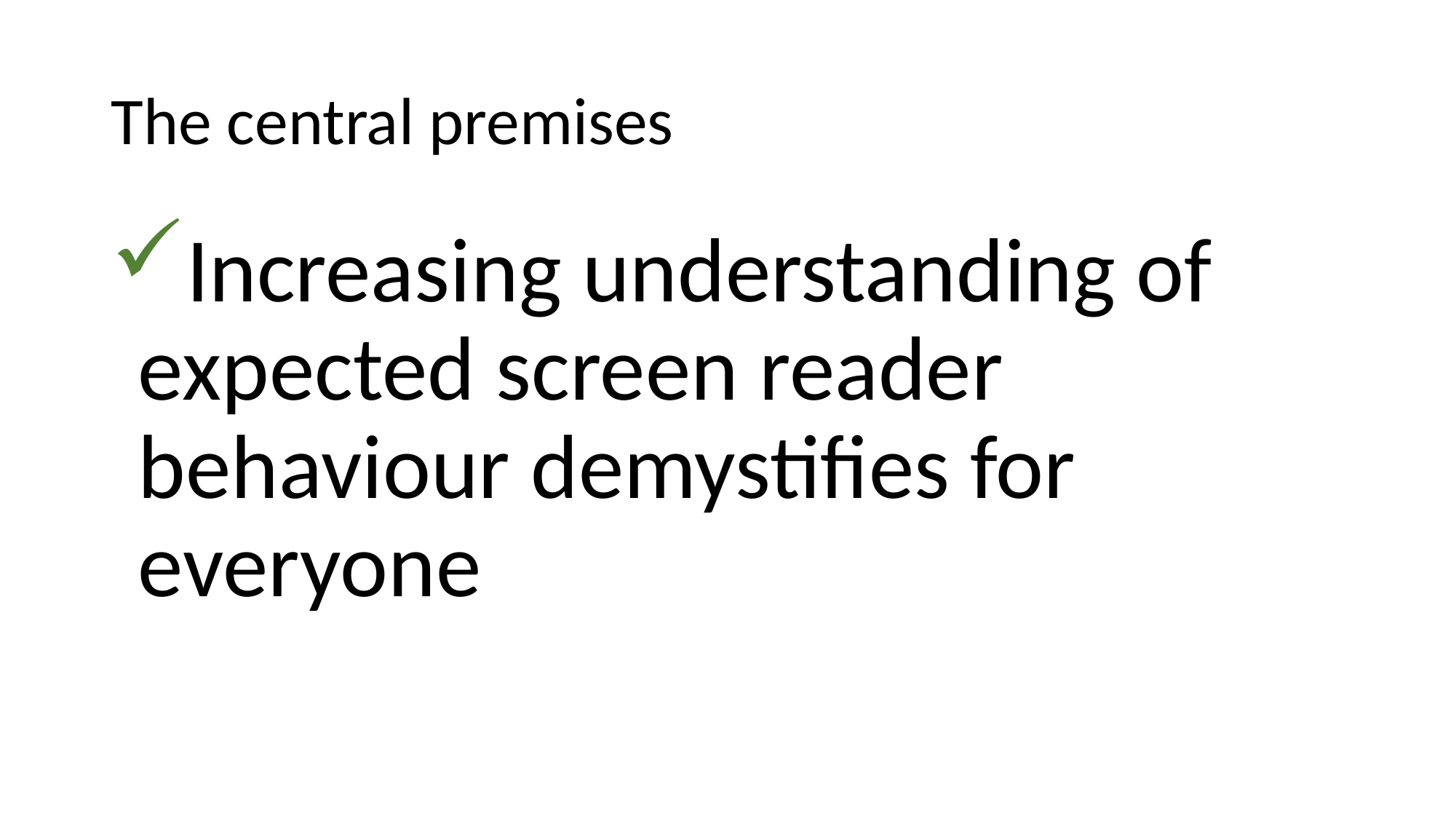

# The central premises
Increasing understanding of expected screen reader behaviour demystifies for everyone